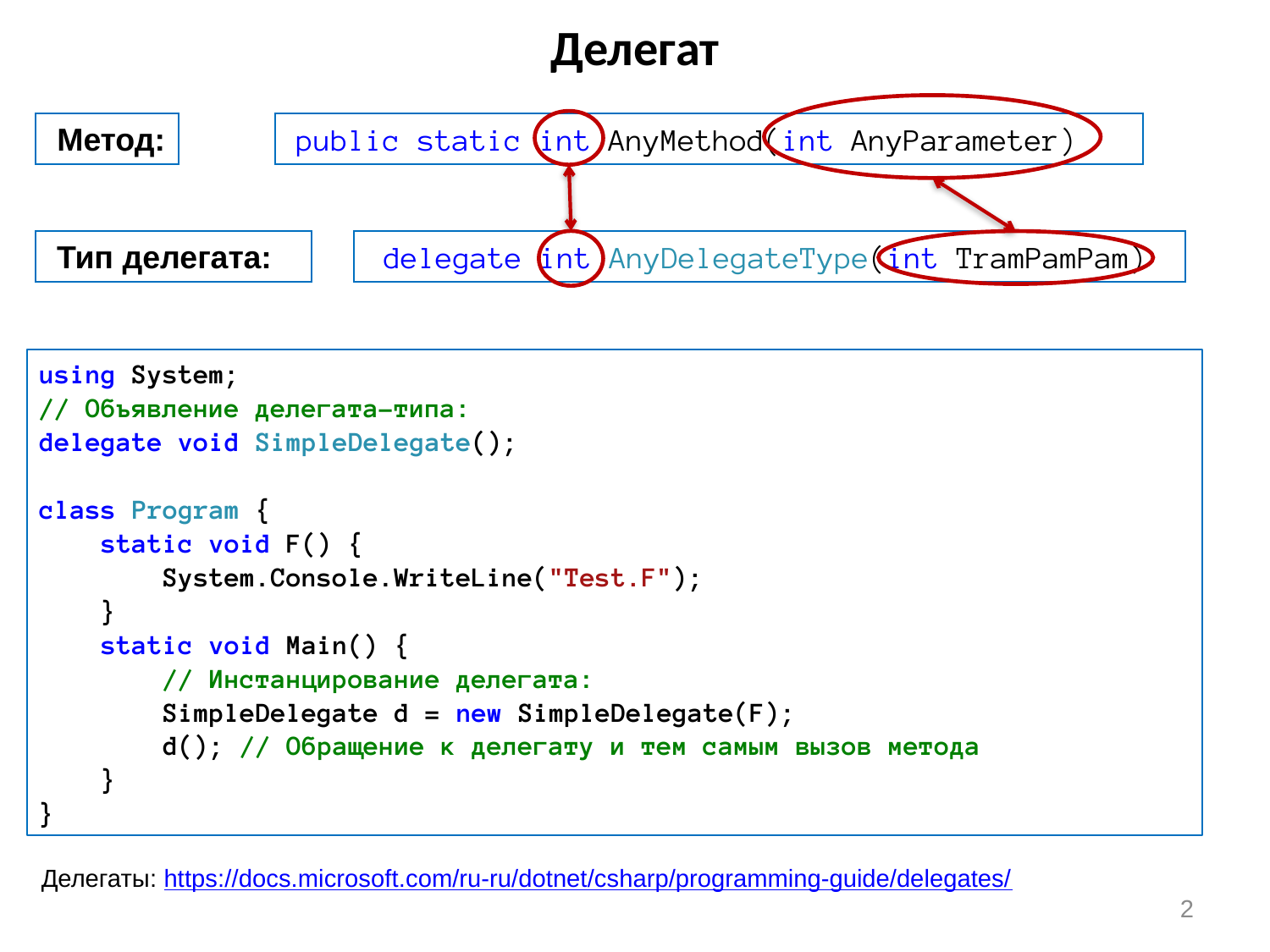

# Делегат

 Метод:
 public static int AnyMethod(int AnyParameter)
 Тип делегата:
 delegate int AnyDelegateType(int TramPamPam)

using System;
// Объявление делегата-типа:
delegate void SimpleDelegate();

class Program {
    static void F() {
        System.Console.WriteLine("Test.F");
    }
    static void Main() {
        // Инстанцирование делегата:
        SimpleDelegate d = new SimpleDelegate(F);
        d(); // Обращение к делегату и тем самым вызов метода
    }
}
Делегаты: https://docs.microsoft.com/ru-ru/dotnet/csharp/programming-guide/delegates/
2